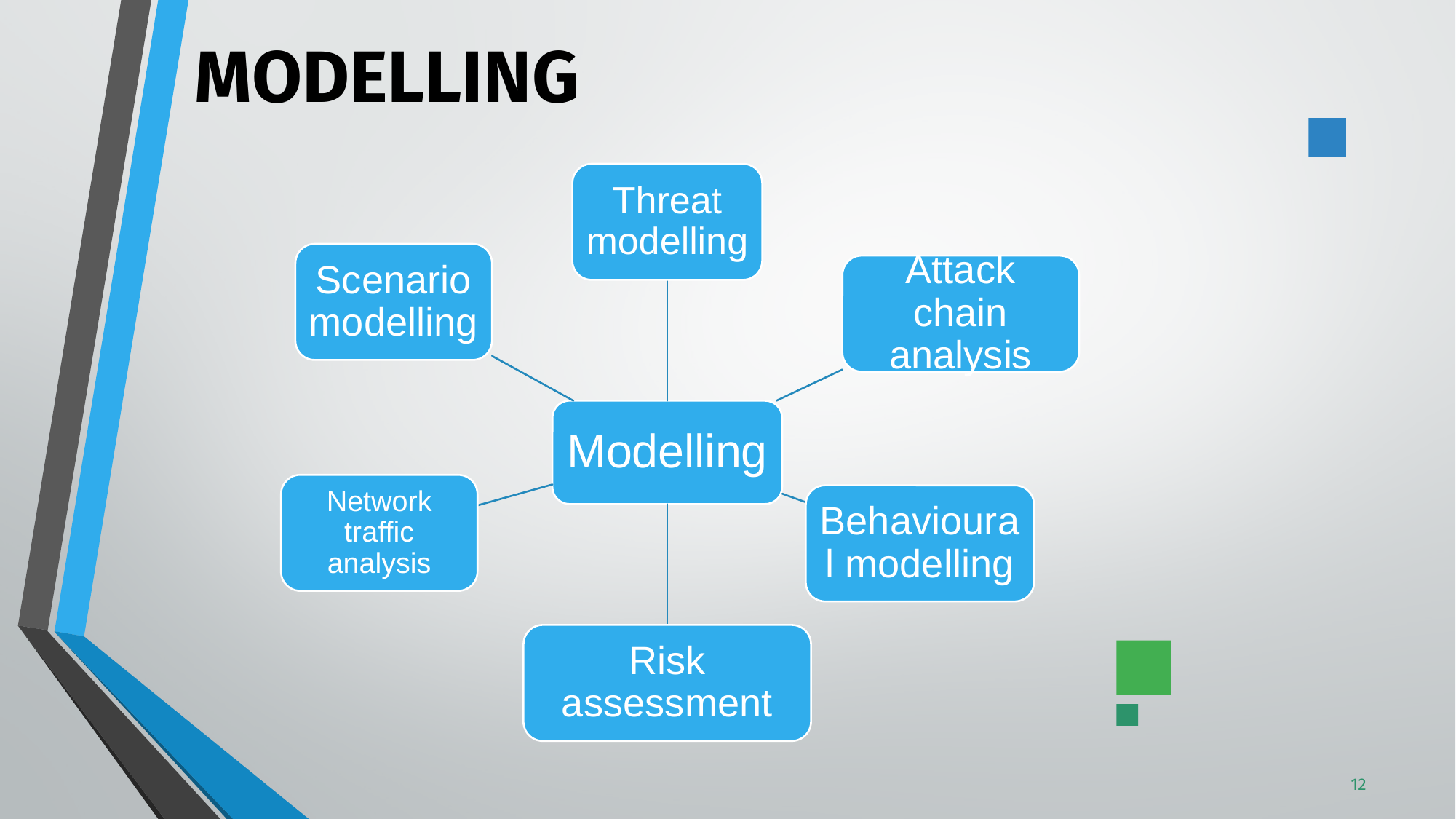

MODELLING

Threat modelling

Scenario modelling

Attack chain analysis

Modelling

Network traffic analysis

Behavioural modelling

Risk assessment

12